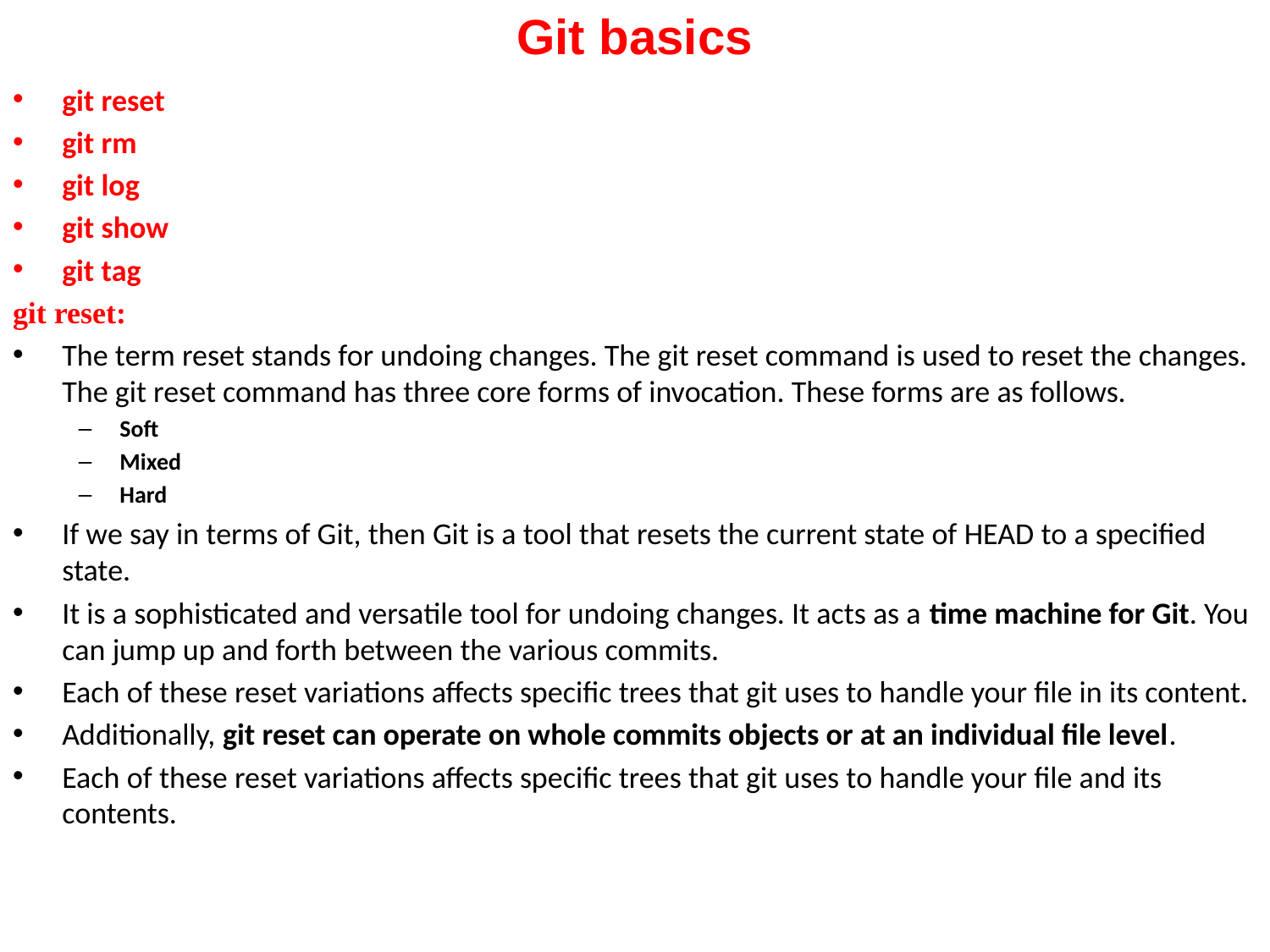

# Git basics
git reset
git rm
git log
git show
git tag
git reset:
The term reset stands for undoing changes. The git reset command is used to reset the changes. The git reset command has three core forms of invocation. These forms are as follows.
Soft
Mixed
Hard
If we say in terms of Git, then Git is a tool that resets the current state of HEAD to a specified state.
It is a sophisticated and versatile tool for undoing changes. It acts as a time machine for Git. You can jump up and forth between the various commits.
Each of these reset variations affects specific trees that git uses to handle your file in its content.
Additionally, git reset can operate on whole commits objects or at an individual file level.
Each of these reset variations affects specific trees that git uses to handle your file and its contents.